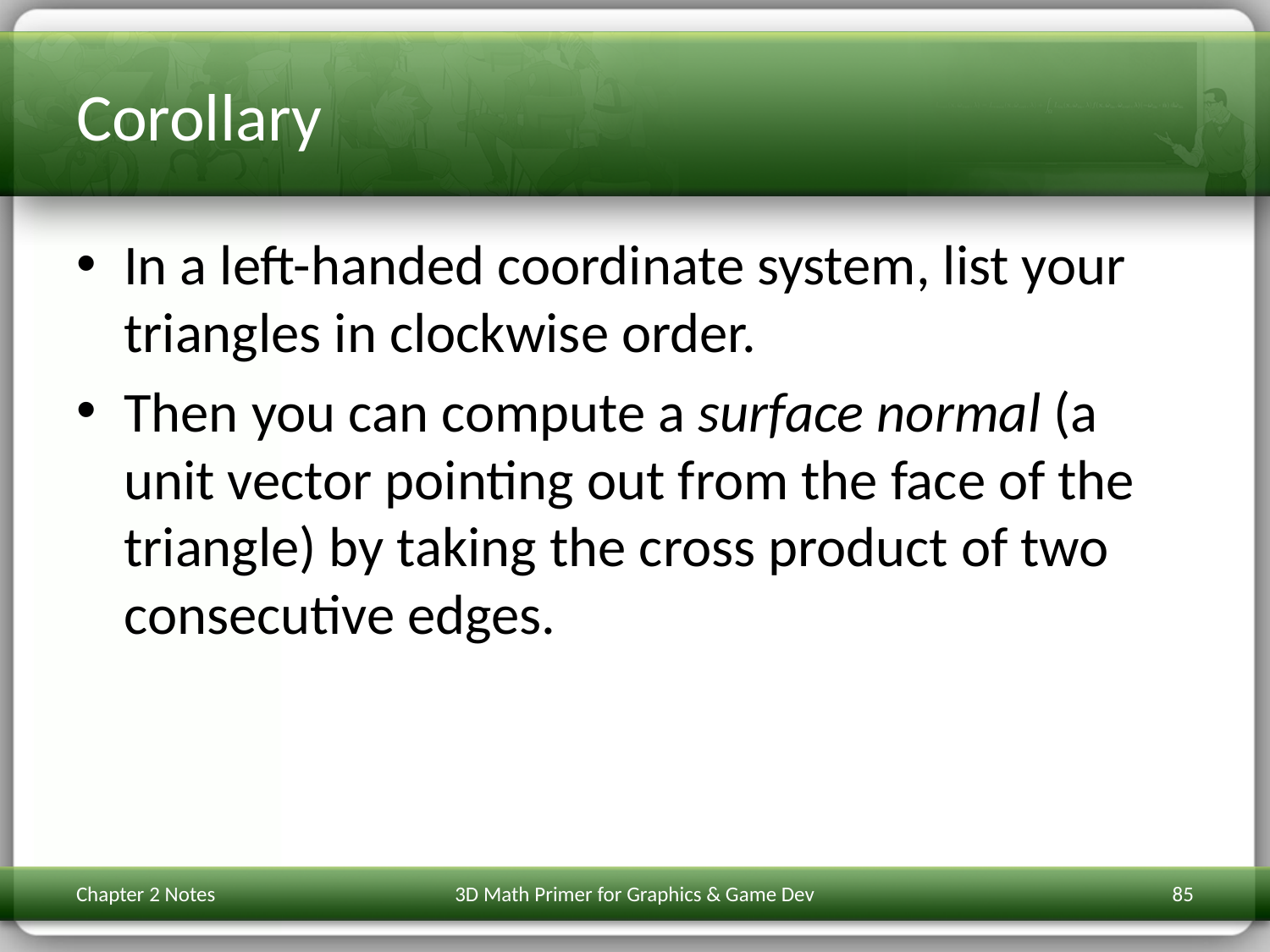

# Corollary
In a left-handed coordinate system, list your triangles in clockwise order.
Then you can compute a surface normal (a unit vector pointing out from the face of the triangle) by taking the cross product of two consecutive edges.

Chapter 2 Notes
3D Math Primer for Graphics & Game Dev
85